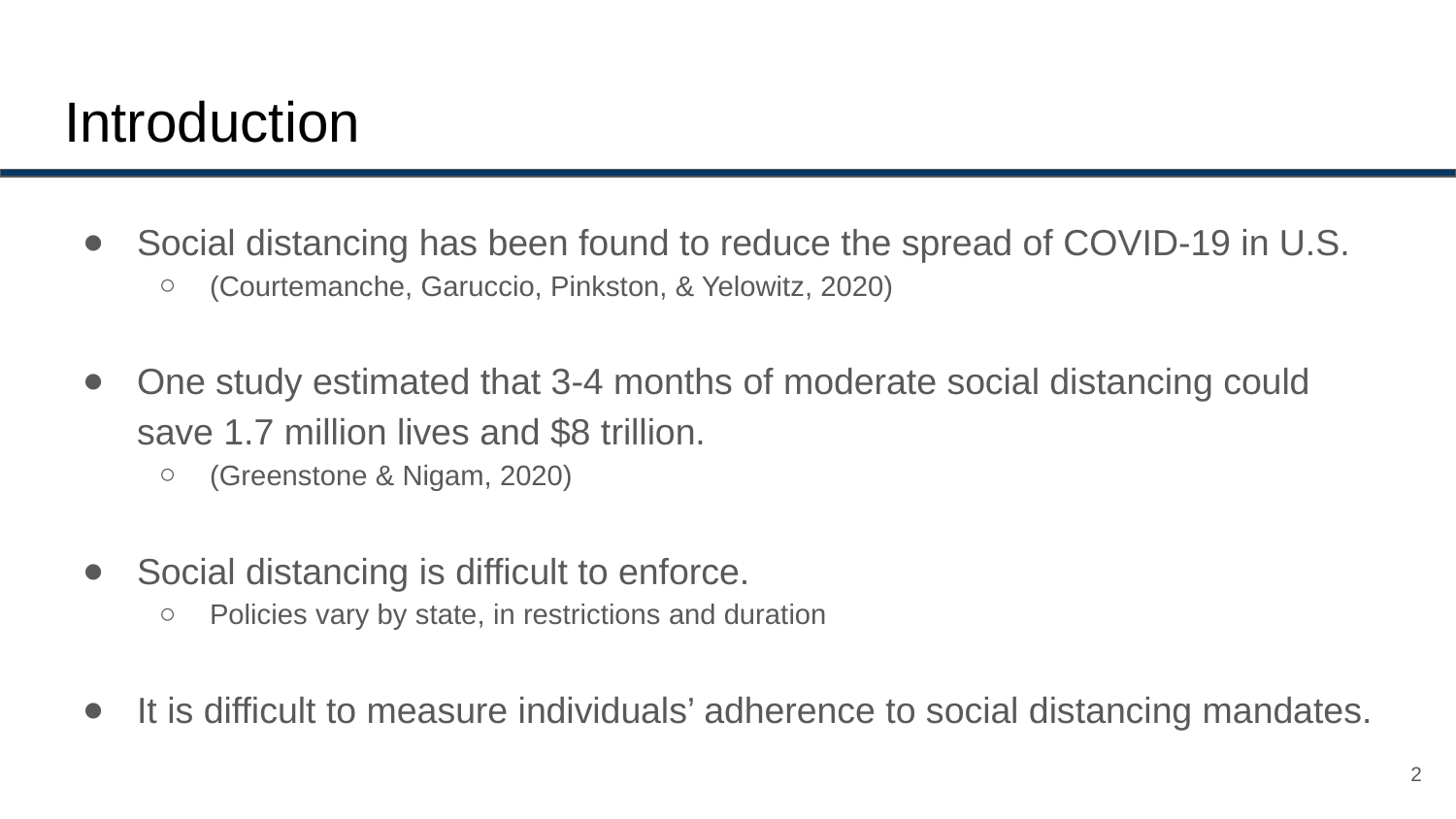

# Introduction

Social distancing has been found to reduce the spread of COVID-19 in U.S.
(Courtemanche, Garuccio, Pinkston, & Yelowitz, 2020)

One study estimated that 3-4 months of moderate social distancing could save 1.7 million lives and $8 trillion.
(Greenstone & Nigam, 2020)

Social distancing is difficult to enforce.
Policies vary by state, in restrictions and duration

It is difficult to measure individuals’ adherence to social distancing mandates.
2